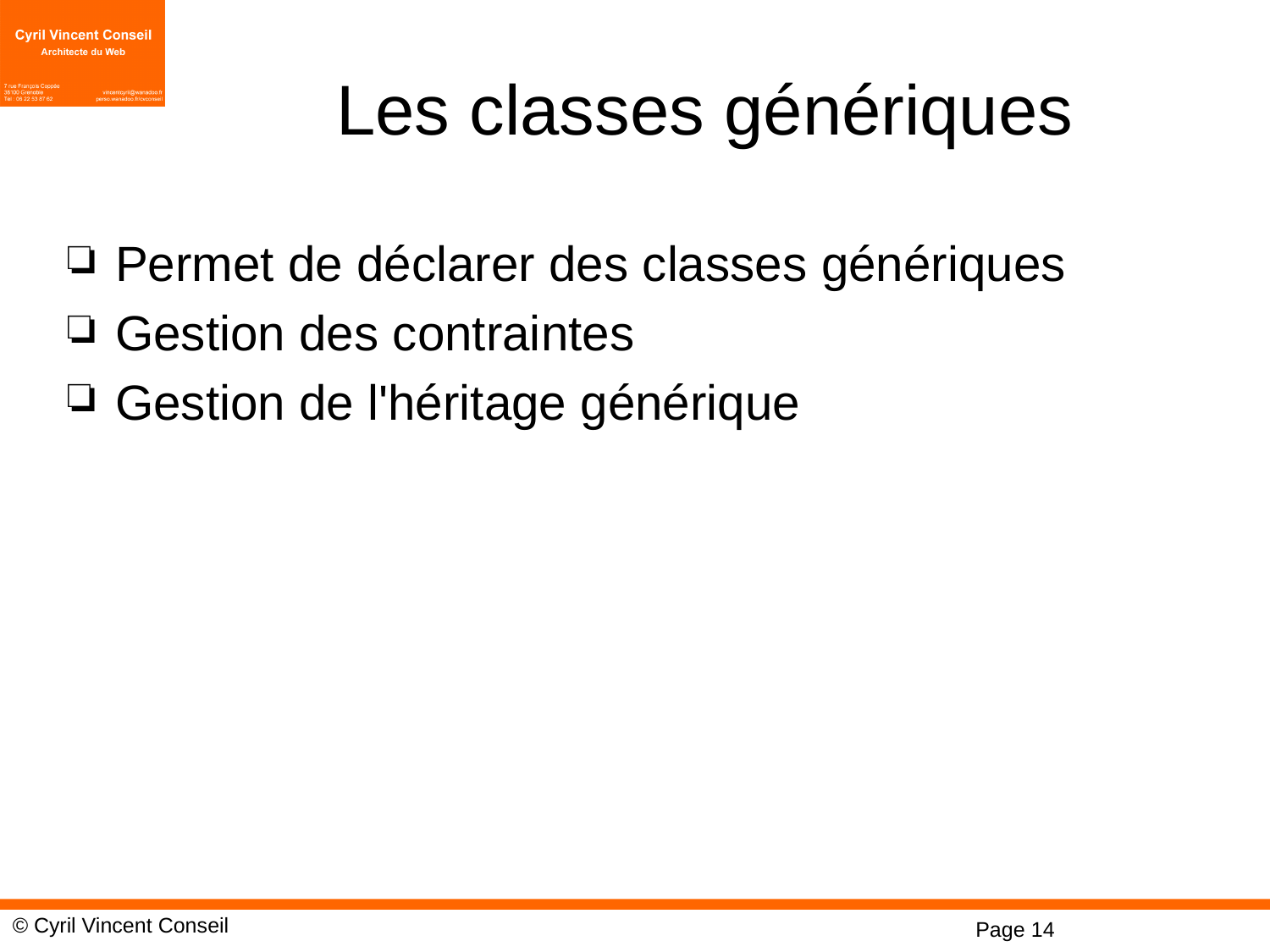

# Les classes génériques
Permet de déclarer des classes génériques
Gestion des contraintes
Gestion de l'héritage générique